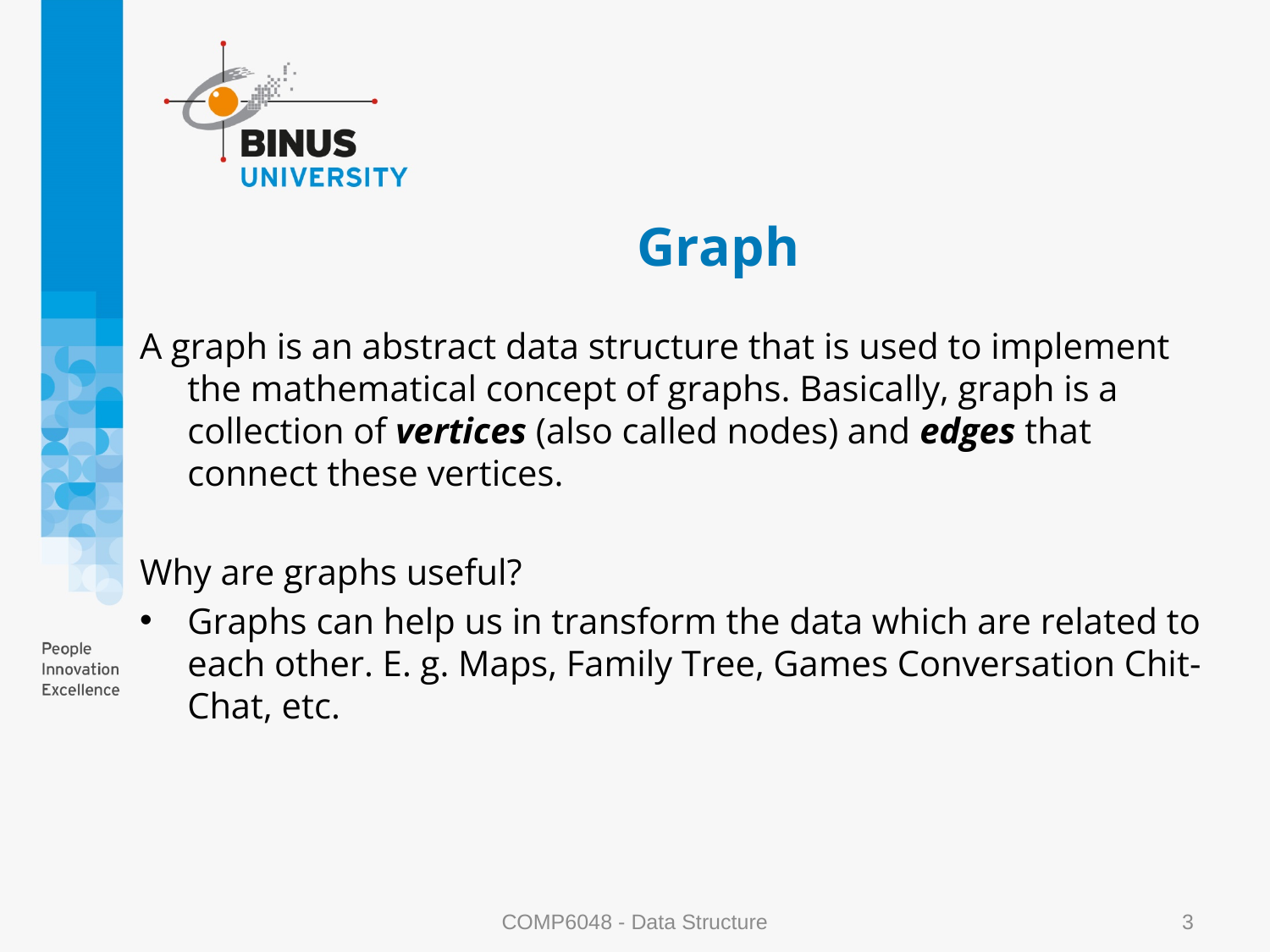

# Graph
A graph is an abstract data structure that is used to implement the mathematical concept of graphs. Basically, graph is a collection of vertices (also called nodes) and edges that connect these vertices.

Why are graphs useful?
Graphs can help us in transform the data which are related to each other. E. g. Maps, Family Tree, Games Conversation Chit-Chat, etc.
COMP6048 - Data Structure
3